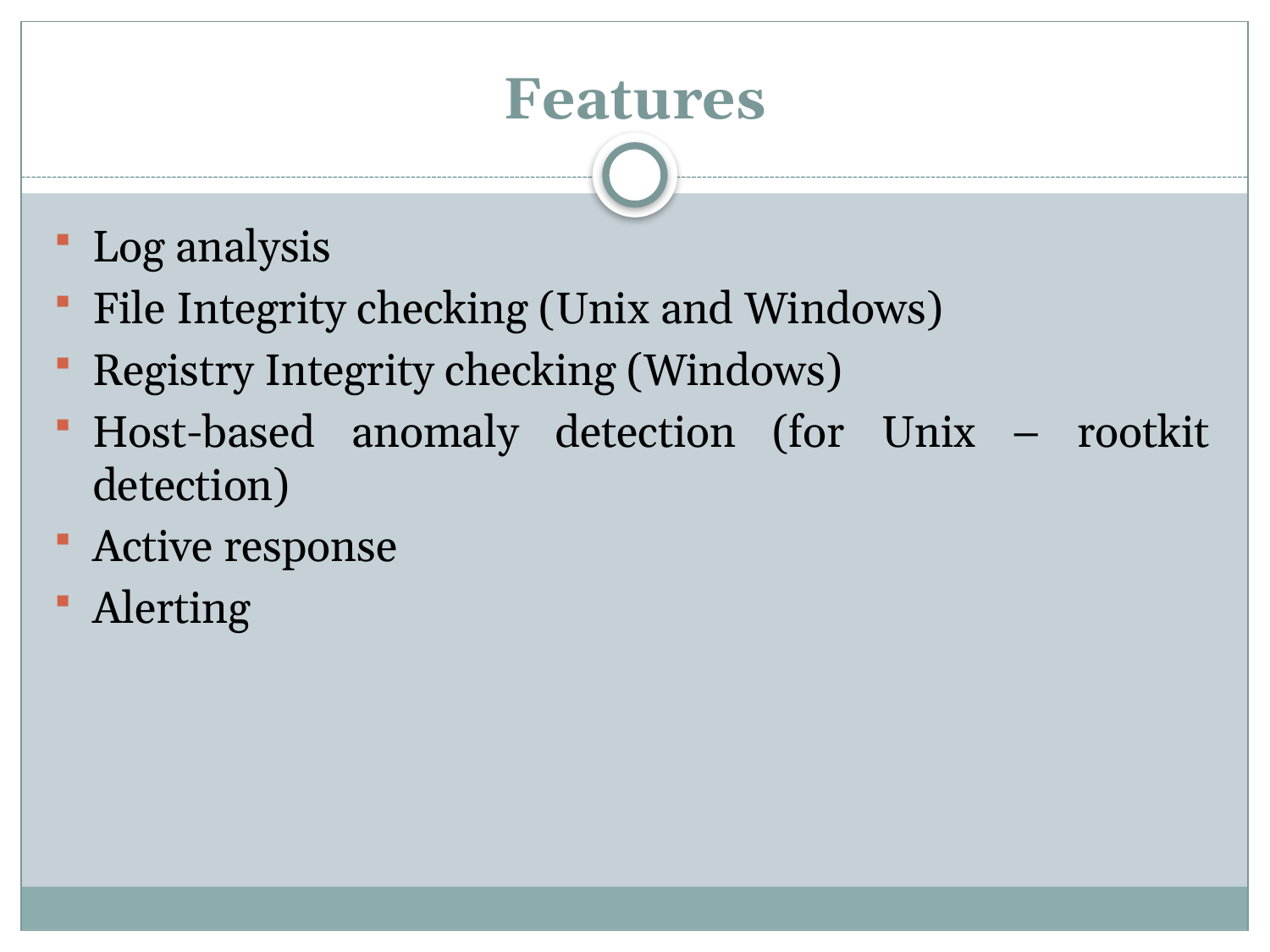

# Features
Log analysis
File Integrity checking (Unix and Windows)
Registry Integrity checking (Windows)
Host-based anomaly detection (for Unix – rootkit detection)
Active response
Alerting